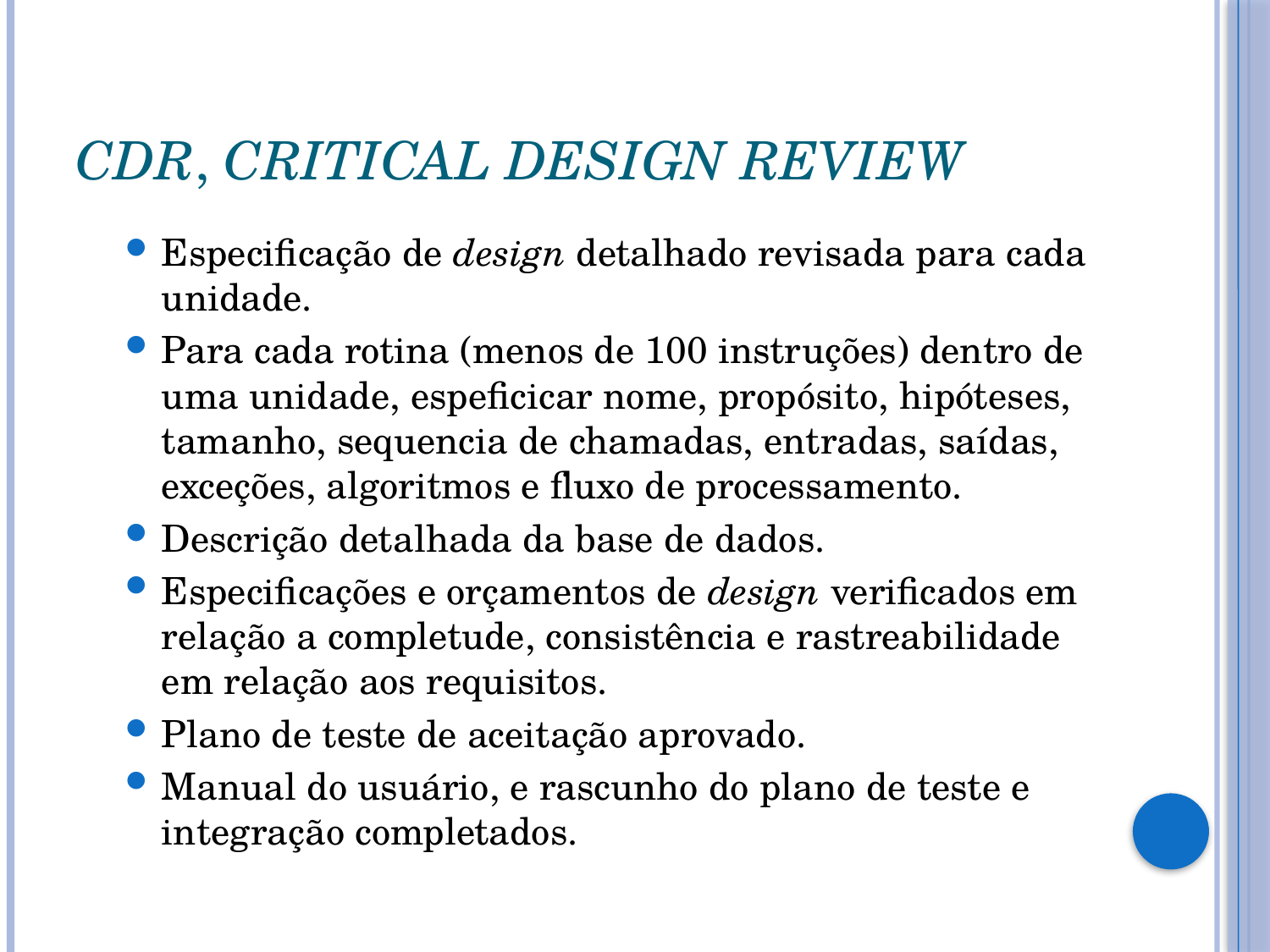

# CDR, Critical Design Review
Especificação de design detalhado revisada para cada unidade.
Para cada rotina (menos de 100 instruções) dentro de uma unidade, espeficicar nome, propósito, hipóteses, tamanho, sequencia de chamadas, entradas, saídas, exceções, algoritmos e fluxo de processamento.
Descrição detalhada da base de dados.
Especificações e orçamentos de design verificados em relação a completude, consistência e rastreabilidade em relação aos requisitos.
Plano de teste de aceitação aprovado.
Manual do usuário, e rascunho do plano de teste e integração completados.